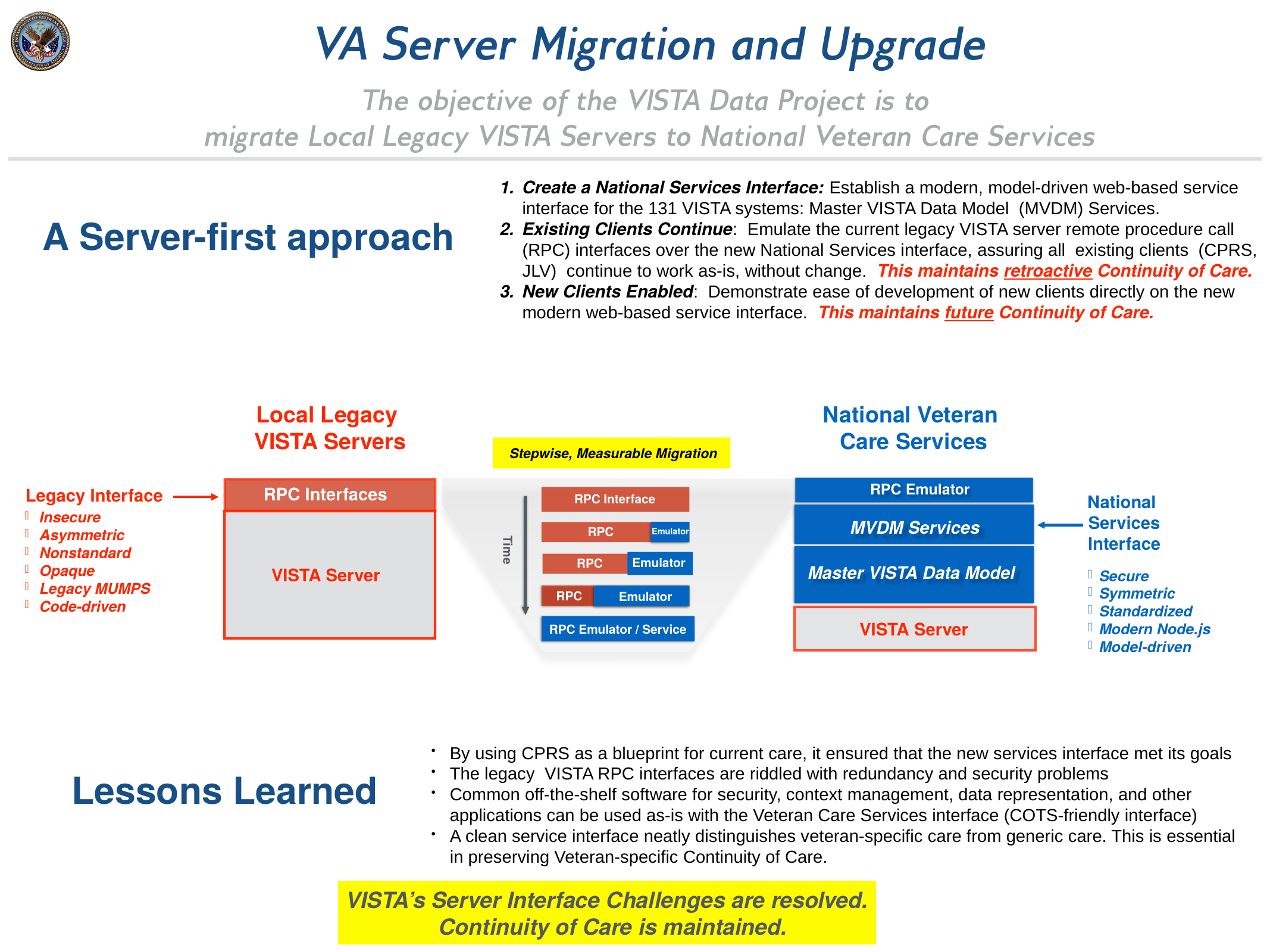

VA Server Migration and Upgrade
The objective of the VISTA Data Project is to
migrate Local Legacy VISTA Servers to National Veteran Care Services

Create a National Services Interface: Establish a modern, model-driven web-based service interface for the 131 VISTA systems: Master VISTA Data Model  (MVDM) Services.
Existing Clients Continue:  Emulate the current legacy VISTA server remote procedure call (RPC) interfaces over the new National Services interface, assuring all  existing clients  (CPRS, JLV)  continue to work as-is, without change.  This maintains retroactive Continuity of Care.
New Clients Enabled:  Demonstrate ease of development of new clients directly on the new modern web-based service interface.  This maintains future Continuity of Care.
A Server-first approach
Local Legacy
VISTA Servers
National Veteran
Care Services

Stepwise, Measurable Migration
RPC Emulator

RPC Interfaces

Legacy Interface
RPC Interface
National
Services
Interface

Insecure
Asymmetric
Nonstandard
Opaque
Legacy MUMPS
Code-driven

MVDM Services

RPC
Emulator

Time
Master VISTA Data Model

RPC
Emulator

Secure
Symmetric
Standardized
Modern Node.js
Model-driven
VISTA Server
RPC
Emulator

VISTA Server

RPC Emulator / Service
By using CPRS as a blueprint for current care, it ensured that the new services interface met its goals
The legacy  VISTA RPC interfaces are riddled with redundancy and security problems
Common off-the-shelf software for security, context management, data representation, and other applications can be used as-is with the Veteran Care Services interface (COTS-friendly interface)
A clean service interface neatly distinguishes veteran-specific care from generic care. This is essential  in preserving Veteran-specific Continuity of Care.
Lessons Learned
VISTA’s Server Interface Challenges are resolved.   Continuity of Care is maintained.